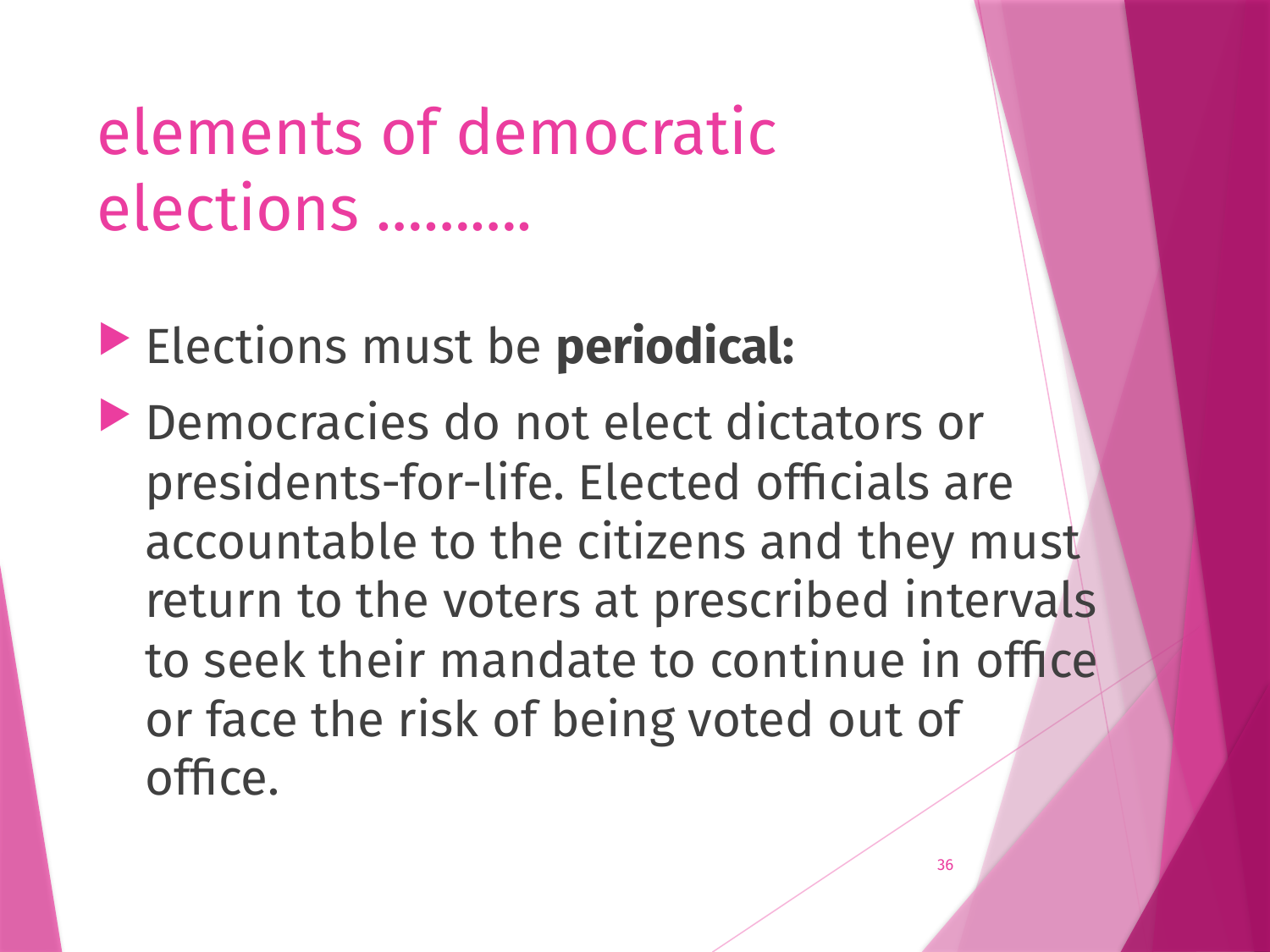

# elements of democratic elections ……….
Elections must be periodical:
Democracies do not elect dictators or presidents-for-life. Elected officials are accountable to the citizens and they must return to the voters at prescribed intervals to seek their mandate to continue in office or face the risk of being voted out of office.
36